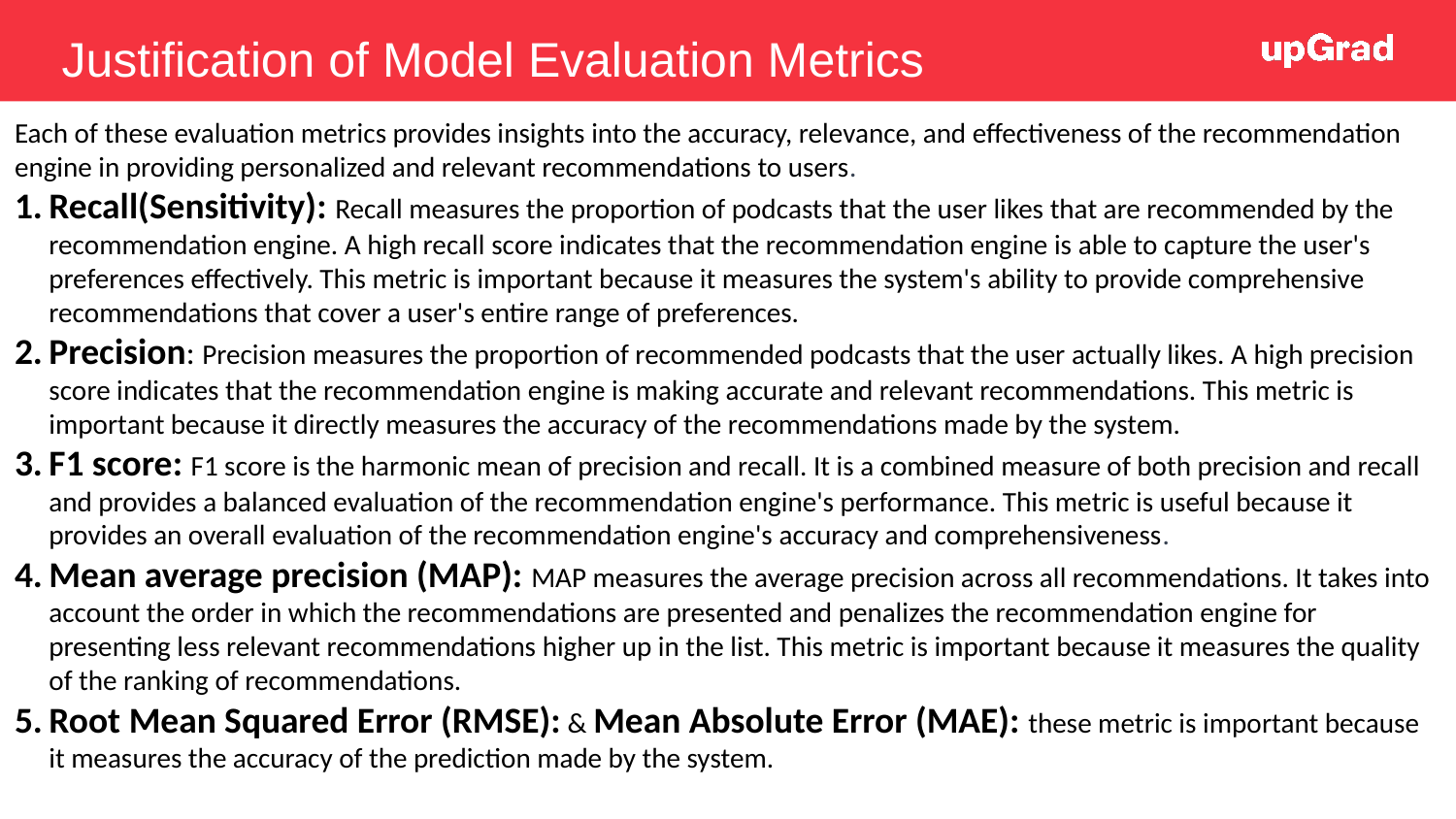

# Justification of Model Evaluation Metrics
Each of these evaluation metrics provides insights into the accuracy, relevance, and effectiveness of the recommendation engine in providing personalized and relevant recommendations to users.
Recall(Sensitivity): Recall measures the proportion of podcasts that the user likes that are recommended by the recommendation engine. A high recall score indicates that the recommendation engine is able to capture the user's preferences effectively. This metric is important because it measures the system's ability to provide comprehensive recommendations that cover a user's entire range of preferences.
Precision: Precision measures the proportion of recommended podcasts that the user actually likes. A high precision score indicates that the recommendation engine is making accurate and relevant recommendations. This metric is important because it directly measures the accuracy of the recommendations made by the system.
F1 score: F1 score is the harmonic mean of precision and recall. It is a combined measure of both precision and recall and provides a balanced evaluation of the recommendation engine's performance. This metric is useful because it provides an overall evaluation of the recommendation engine's accuracy and comprehensiveness.
Mean average precision (MAP): MAP measures the average precision across all recommendations. It takes into account the order in which the recommendations are presented and penalizes the recommendation engine for presenting less relevant recommendations higher up in the list. This metric is important because it measures the quality of the ranking of recommendations.
Root Mean Squared Error (RMSE): & Mean Absolute Error (MAE): these metric is important because it measures the accuracy of the prediction made by the system.